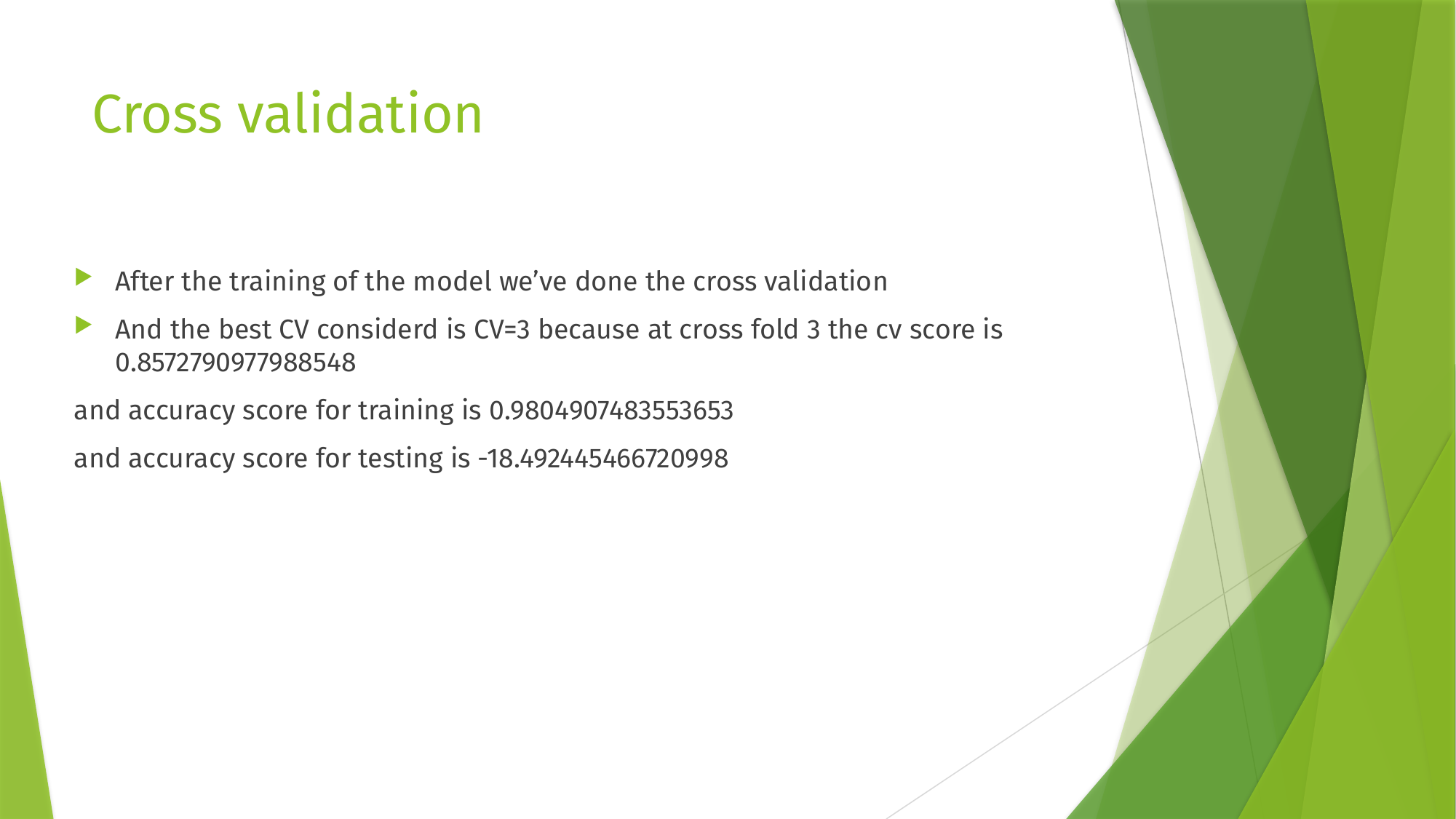

# Cross validation
After the training of the model we’ve done the cross validation
And the best CV considerd is CV=3 because at cross fold 3 the cv score is 0.8572790977988548
and accuracy score for training is 0.9804907483553653
and accuracy score for testing is -18.492445466720998